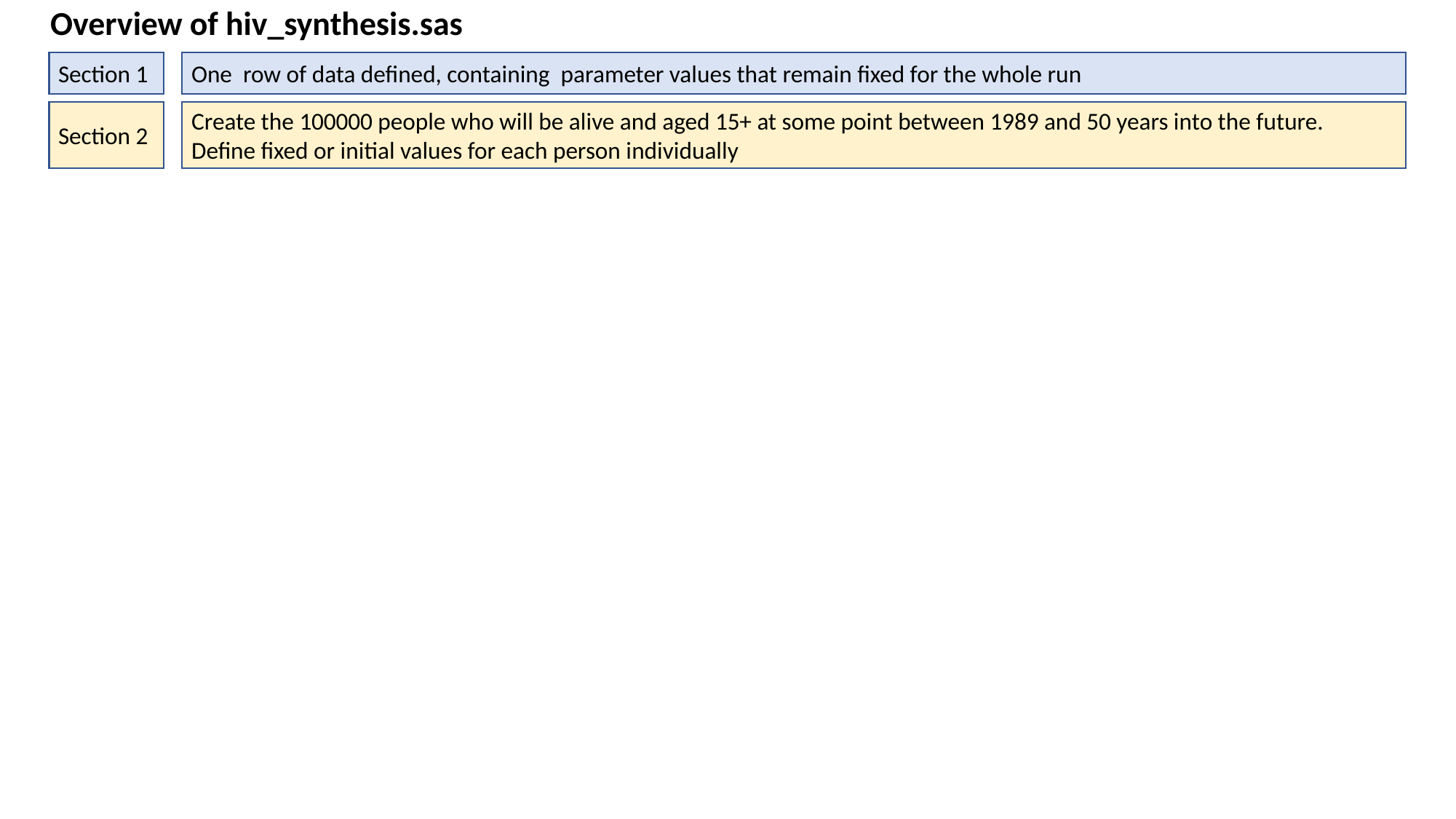

Overview of hiv_synthesis.sas
Section 1
One  row of data defined, containing  parameter values that remain fixed for the whole run
Section 2
Create the 100000 people who will be alive and aged 15+ at some point between 1989 and 50 years into the future.   Define fixed or initial values for each person individually